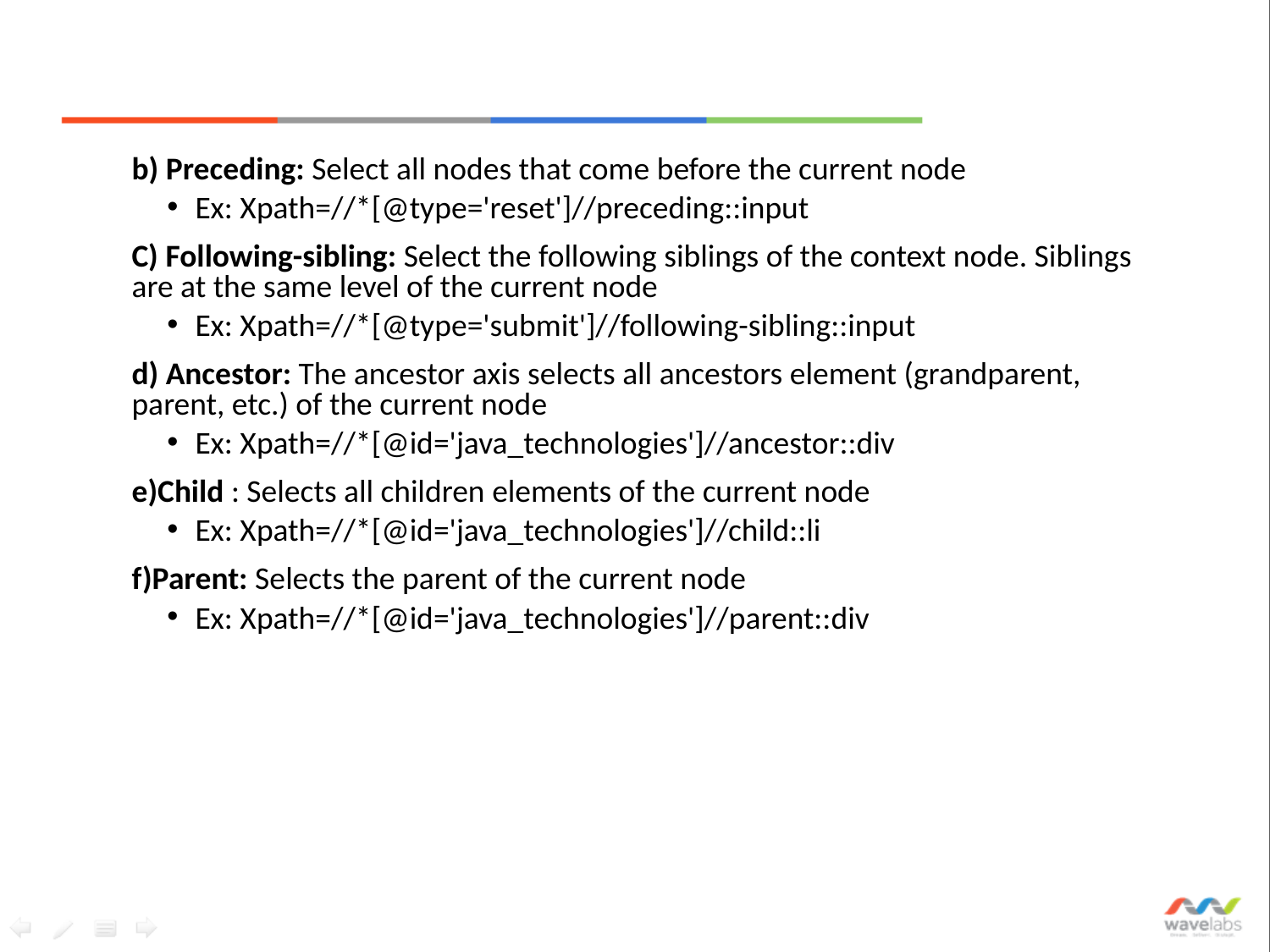

b) Preceding: Select all nodes that come before the current node
Ex: Xpath=//*[@type='reset']//preceding::input
C) Following-sibling: Select the following siblings of the context node. Siblings are at the same level of the current node
Ex: Xpath=//*[@type='submit']//following-sibling::input
d) Ancestor: The ancestor axis selects all ancestors element (grandparent, parent, etc.) of the current node
Ex: Xpath=//*[@id='java_technologies']//ancestor::div
e)Child : Selects all children elements of the current node
Ex: Xpath=//*[@id='java_technologies']//child::li
f)Parent: Selects the parent of the current node
Ex: Xpath=//*[@id='java_technologies']//parent::div